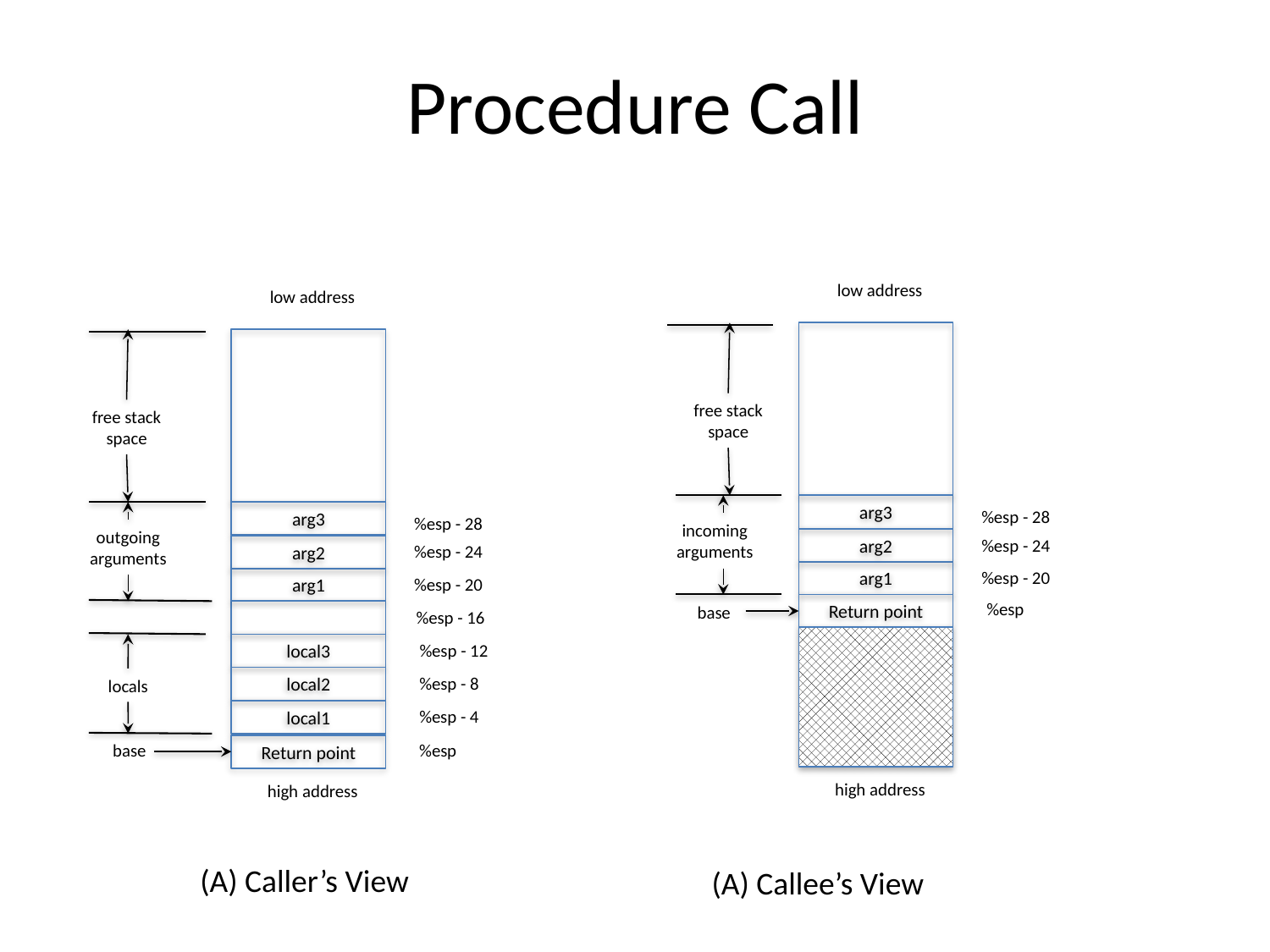

# Procedure Call
low address
low address

free stack space
free stack space
arg3
%esp - 28
arg3
%esp - 28
incoming
arguments
outgoing
arguments
%esp - 24
arg2
%esp - 24
arg2
%esp - 20
arg1
%esp - 20
arg1
%esp
Return point
base
%esp - 16

%esp - 12
local3
%esp - 8
local2
locals
%esp - 4
local1
%esp
base
Return point
high address
high address
(A) Caller’s View
(A) Callee’s View